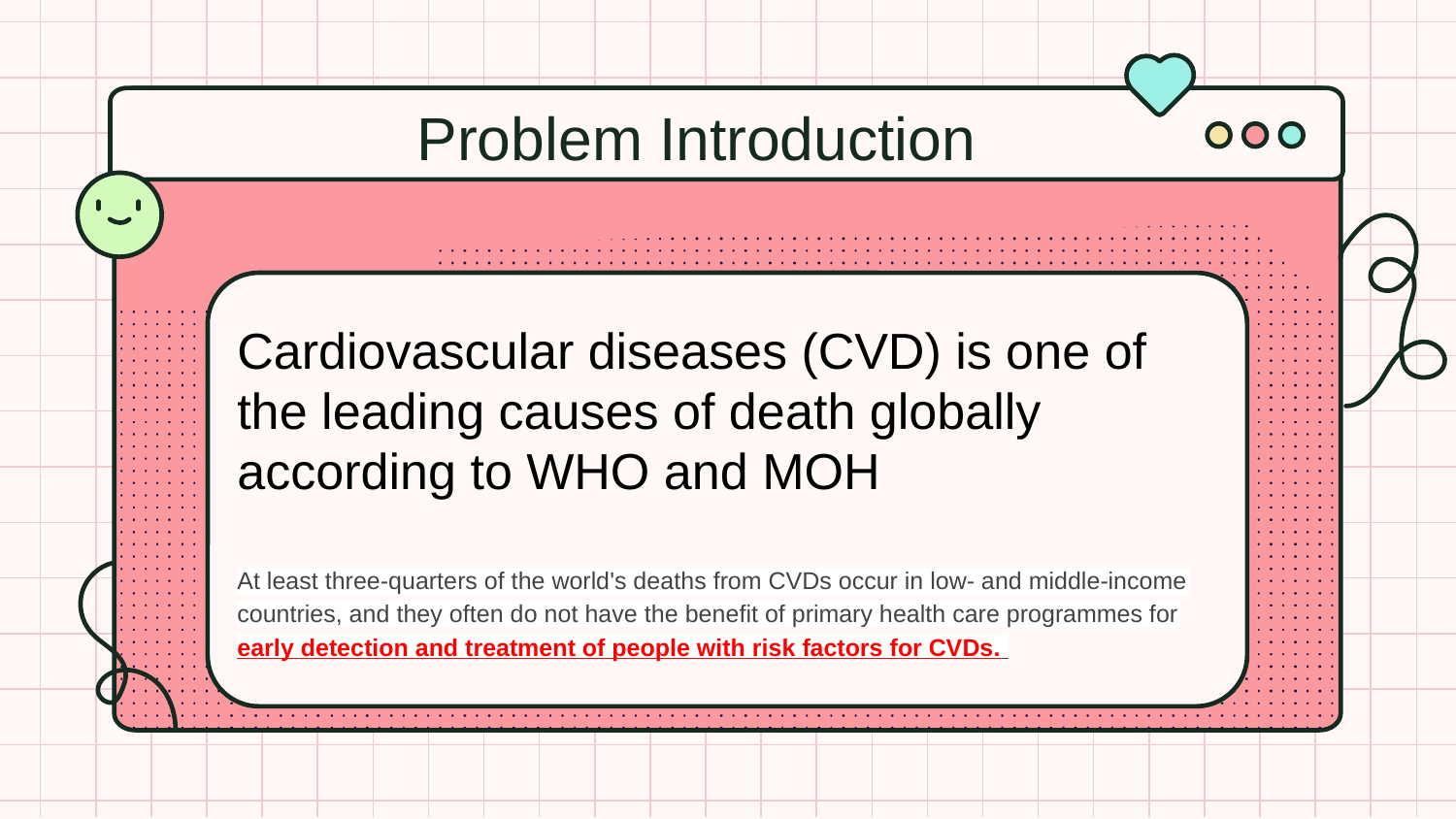

# Problem Introduction
Cardiovascular diseases (CVD) is one of the leading causes of death globally according to WHO and MOH

At least three-quarters of the world's deaths from CVDs occur in low- and middle-income countries, and they often do not have the benefit of primary health care programmes for early detection and treatment of people with risk factors for CVDs.